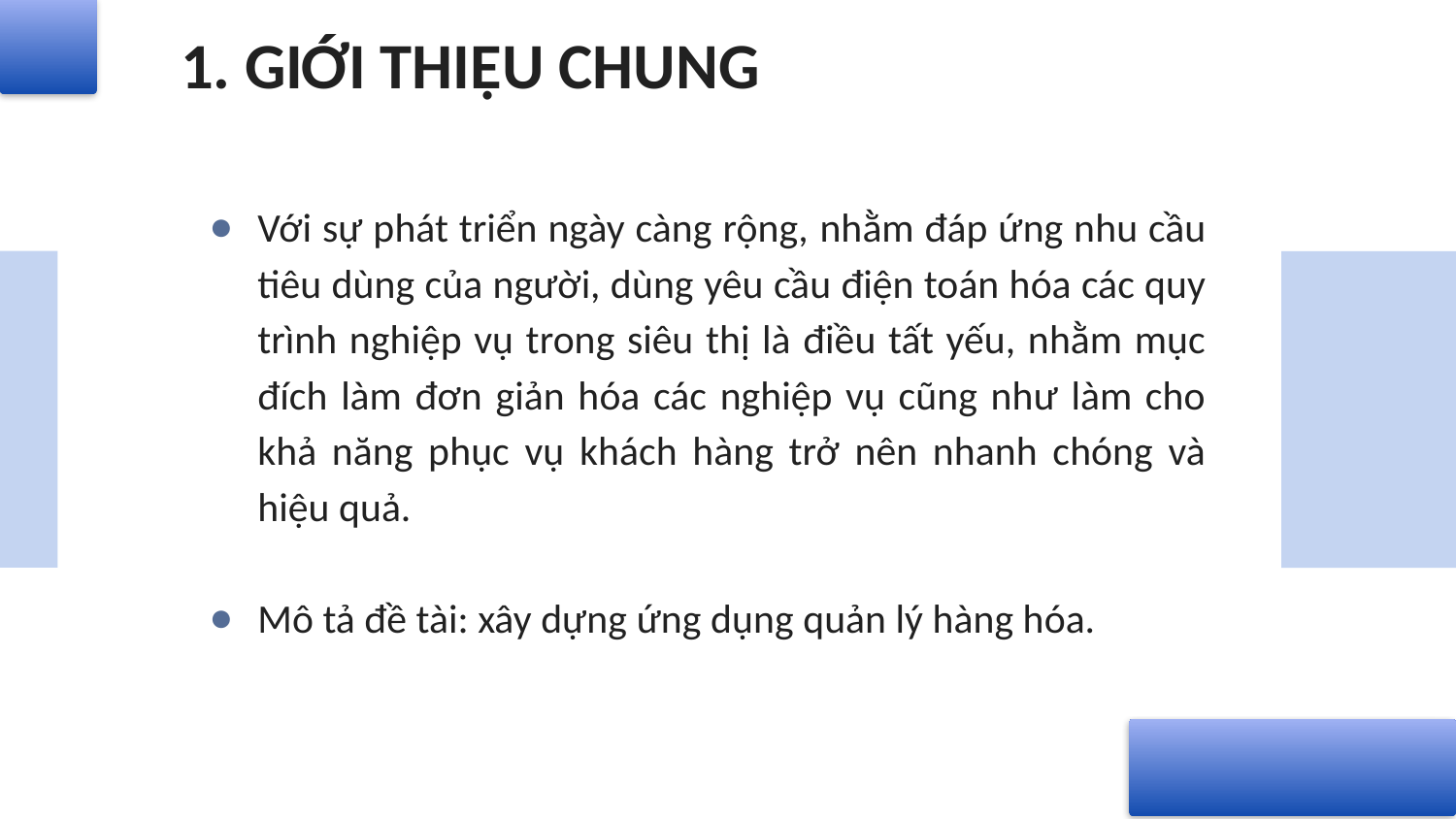

# 1. GIỚI THIỆU CHUNG
Với sự phát triển ngày càng rộng, nhằm đáp ứng nhu cầu tiêu dùng của người, dùng yêu cầu điện toán hóa các quy trình nghiệp vụ trong siêu thị là điều tất yếu, nhằm mục đích làm đơn giản hóa các nghiệp vụ cũng như làm cho khả năng phục vụ khách hàng trở nên nhanh chóng và hiệu quả.

Mô tả đề tài: xây dựng ứng dụng quản lý hàng hóa.